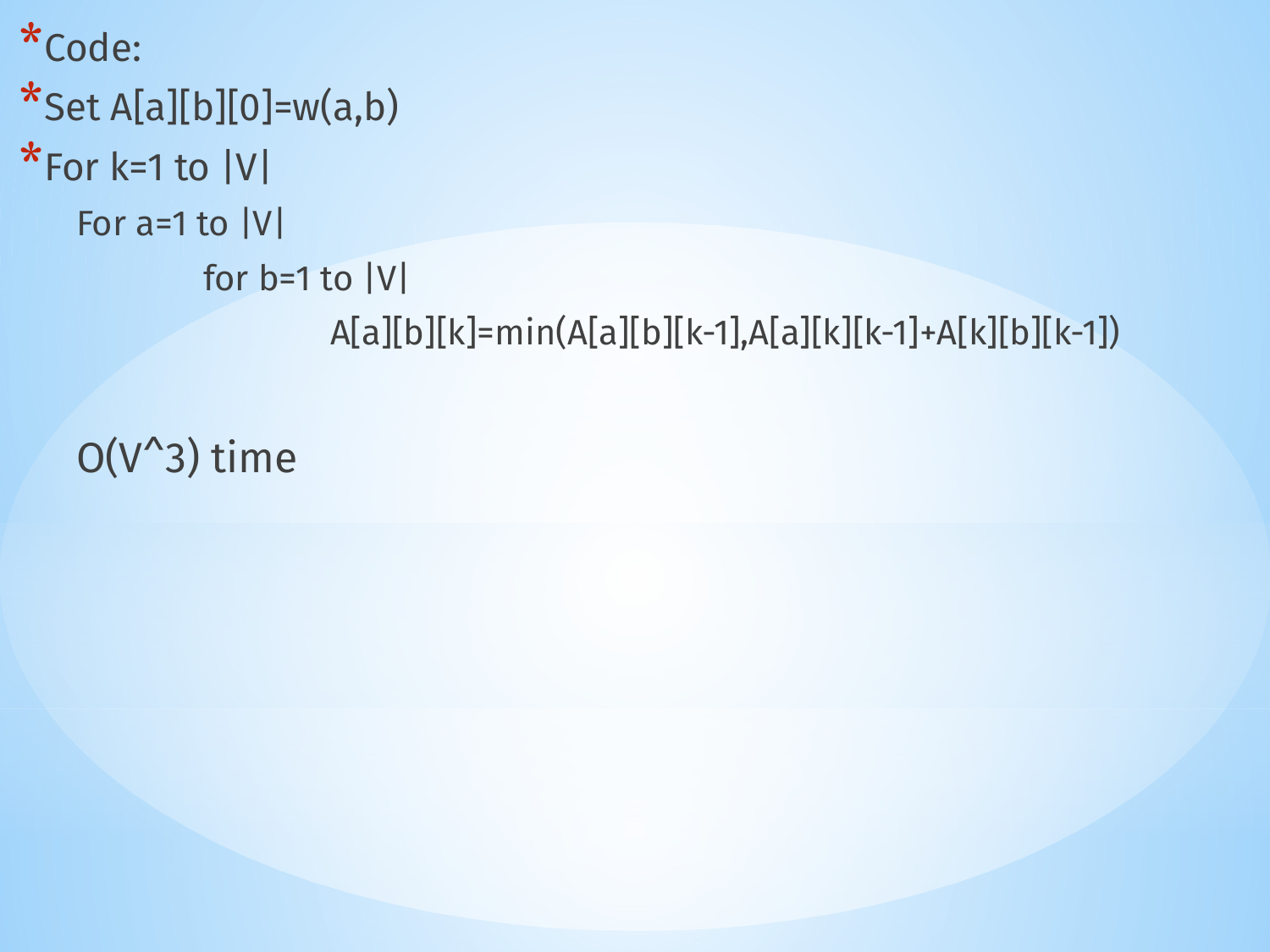

Code:
Set A[a][b][0]=w(a,b)
For k=1 to |V|
For a=1 to |V|
	for b=1 to |V|
		A[a][b][k]=min(A[a][b][k-1],A[a][k][k-1]+A[k][b][k-1])

O(V^3) time
#